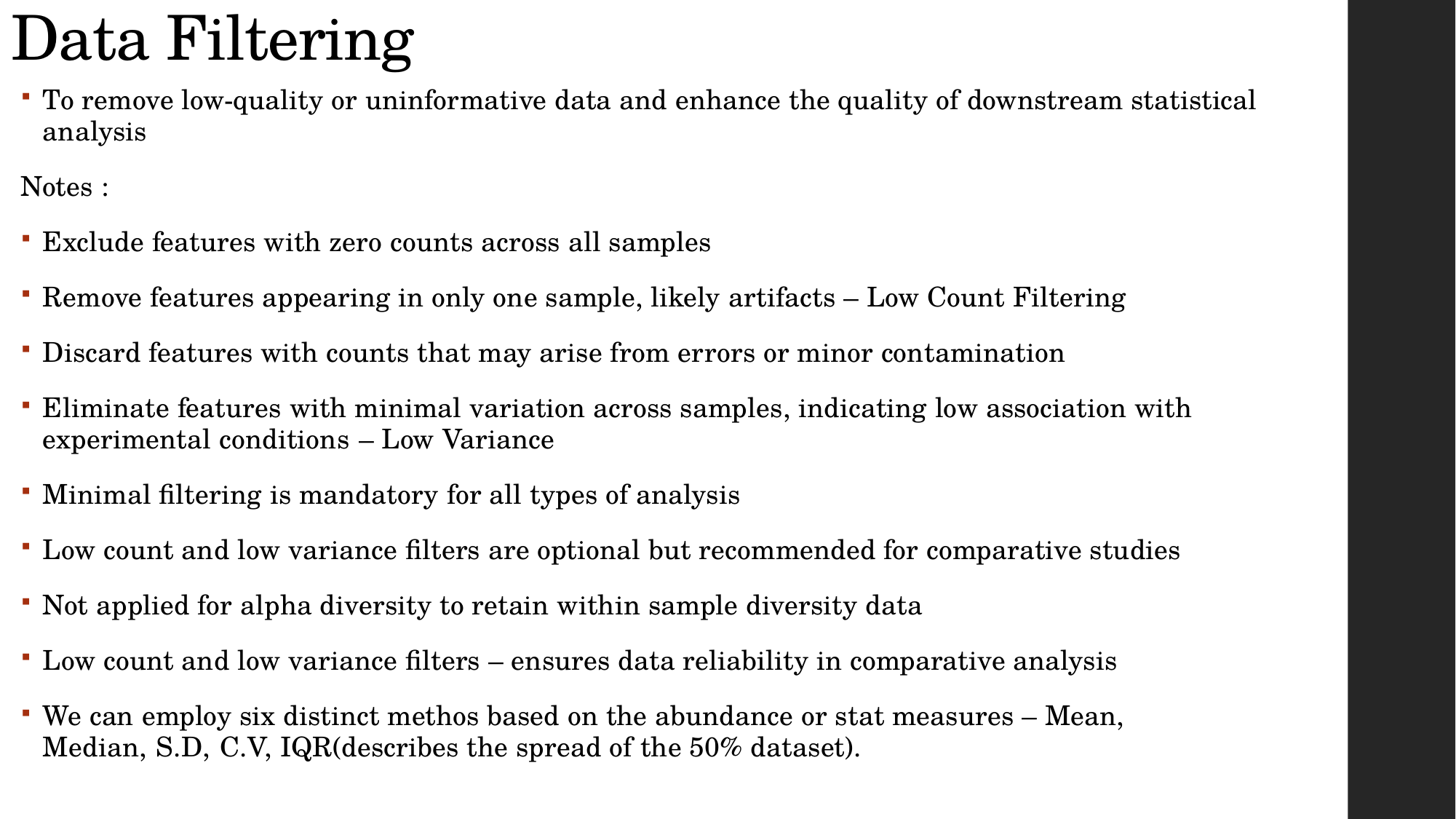

# Data Filtering
To remove low-quality or uninformative data and enhance the quality of downstream statistical analysis
Notes :
Exclude features with zero counts across all samples
Remove features appearing in only one sample, likely artifacts – Low Count Filtering
Discard features with counts that may arise from errors or minor contamination
Eliminate features with minimal variation across samples, indicating low association with experimental conditions – Low Variance
Minimal filtering is mandatory for all types of analysis
Low count and low variance filters are optional but recommended for comparative studies
Not applied for alpha diversity to retain within sample diversity data
Low count and low variance filters – ensures data reliability in comparative analysis
We can employ six distinct methos based on the abundance or stat measures – Mean, Median, S.D, C.V, IQR(describes the spread of the 50% dataset).